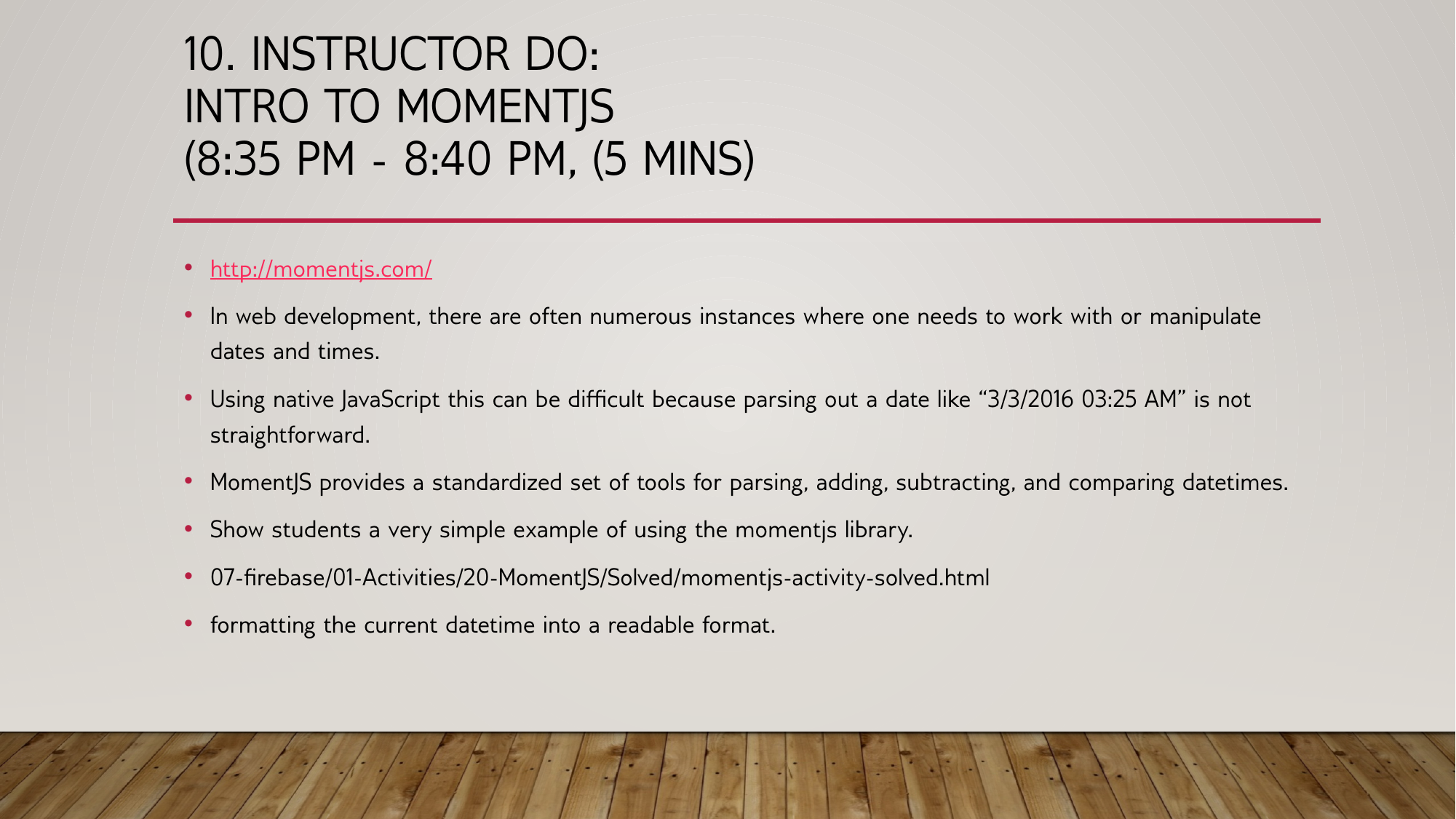

# 10. Instructor Do: Intro to MomentJS (8:35 PM - 8:40 PM, (5 mins)
http://momentjs.com/
In web development, there are often numerous instances where one needs to work with or manipulate dates and times.
Using native JavaScript this can be difficult because parsing out a date like “3/3/2016 03:25 AM” is not straightforward.
MomentJS provides a standardized set of tools for parsing, adding, subtracting, and comparing datetimes.
Show students a very simple example of using the momentjs library.
07-firebase/01-Activities/20-MomentJS/Solved/momentjs-activity-solved.html
formatting the current datetime into a readable format.